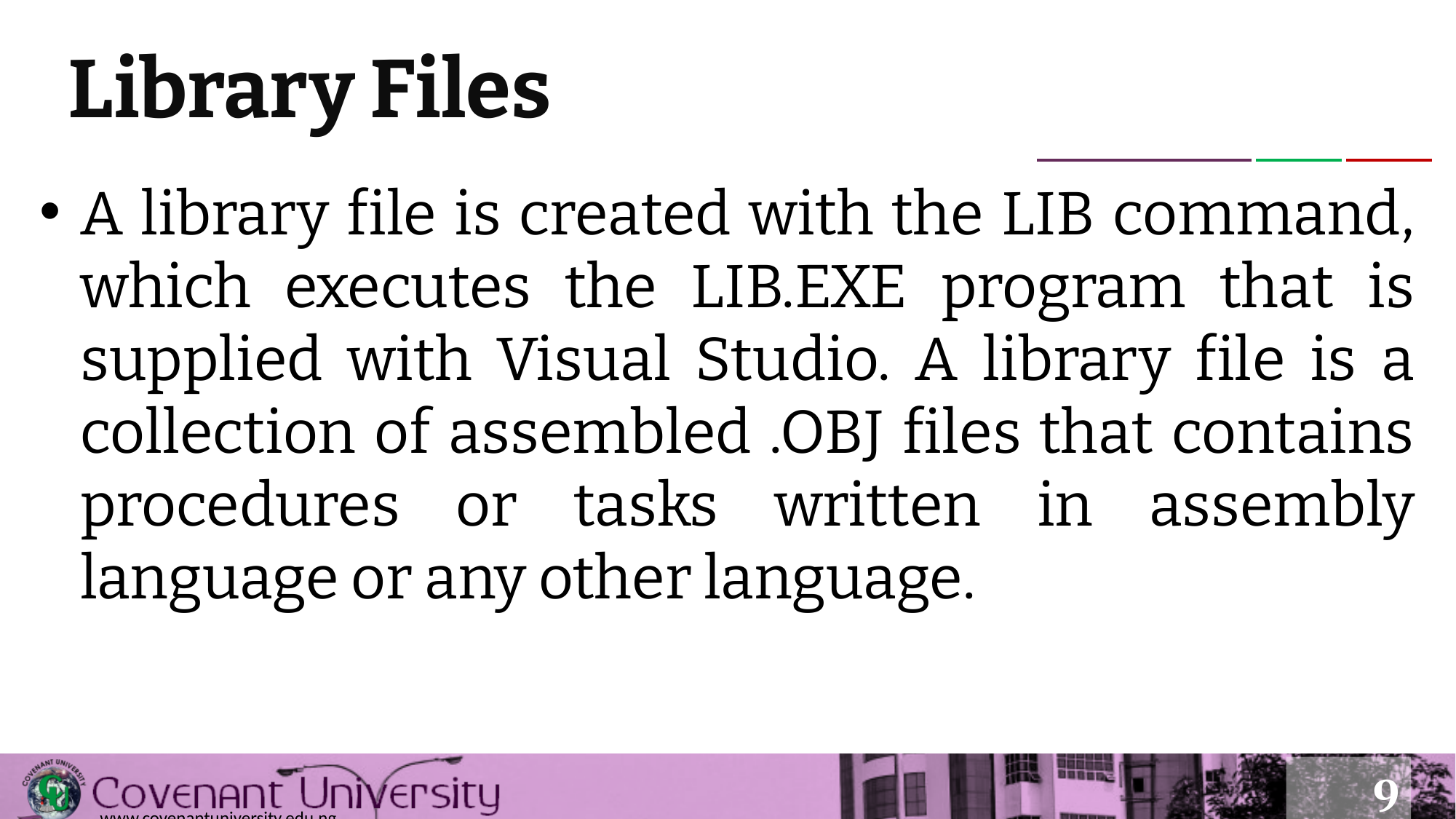

# Library Files
A library file is created with the LIB command, which executes the LIB.EXE program that is supplied with Visual Studio. A library file is a collection of assembled .OBJ files that contains procedures or tasks written in assembly language or any other language.